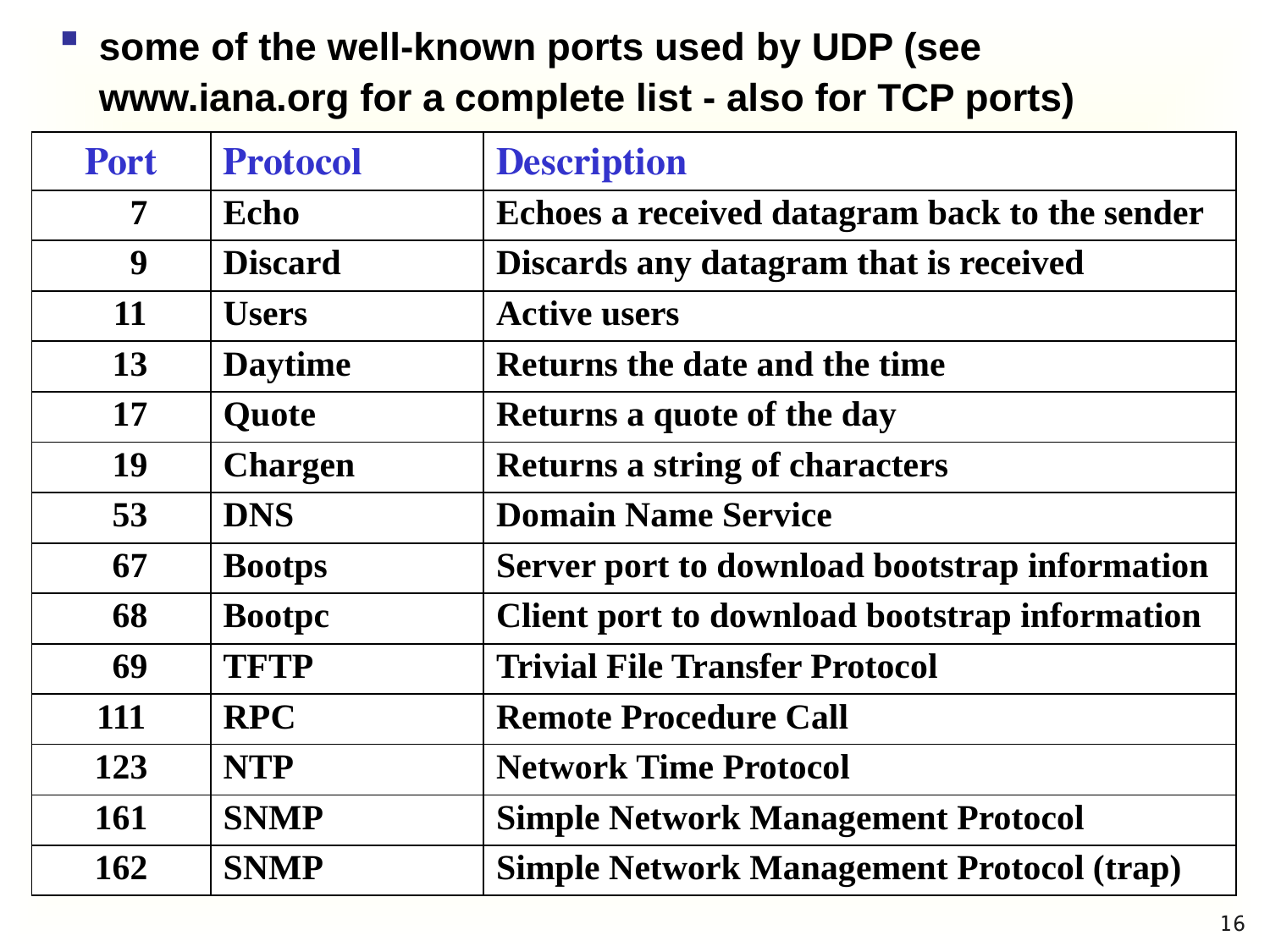

some of the well-known ports used by UDP (see www.iana.org for a complete list - also for TCP ports)
| Port | Protocol | Description |
| --- | --- | --- |
| 7 | Echo | Echoes a received datagram back to the sender |
| 9 | Discard | Discards any datagram that is received |
| 11 | Users | Active users |
| 13 | Daytime | Returns the date and the time |
| 17 | Quote | Returns a quote of the day |
| 19 | Chargen | Returns a string of characters |
| 53 | DNS | Domain Name Service |
| 67 | Bootps | Server port to download bootstrap information |
| 68 | Bootpc | Client port to download bootstrap information |
| 69 | TFTP | Trivial File Transfer Protocol |
| 111 | RPC | Remote Procedure Call |
| 123 | NTP | Network Time Protocol |
| 161 | SNMP | Simple Network Management Protocol |
| 162 | SNMP | Simple Network Management Protocol (trap) |
16